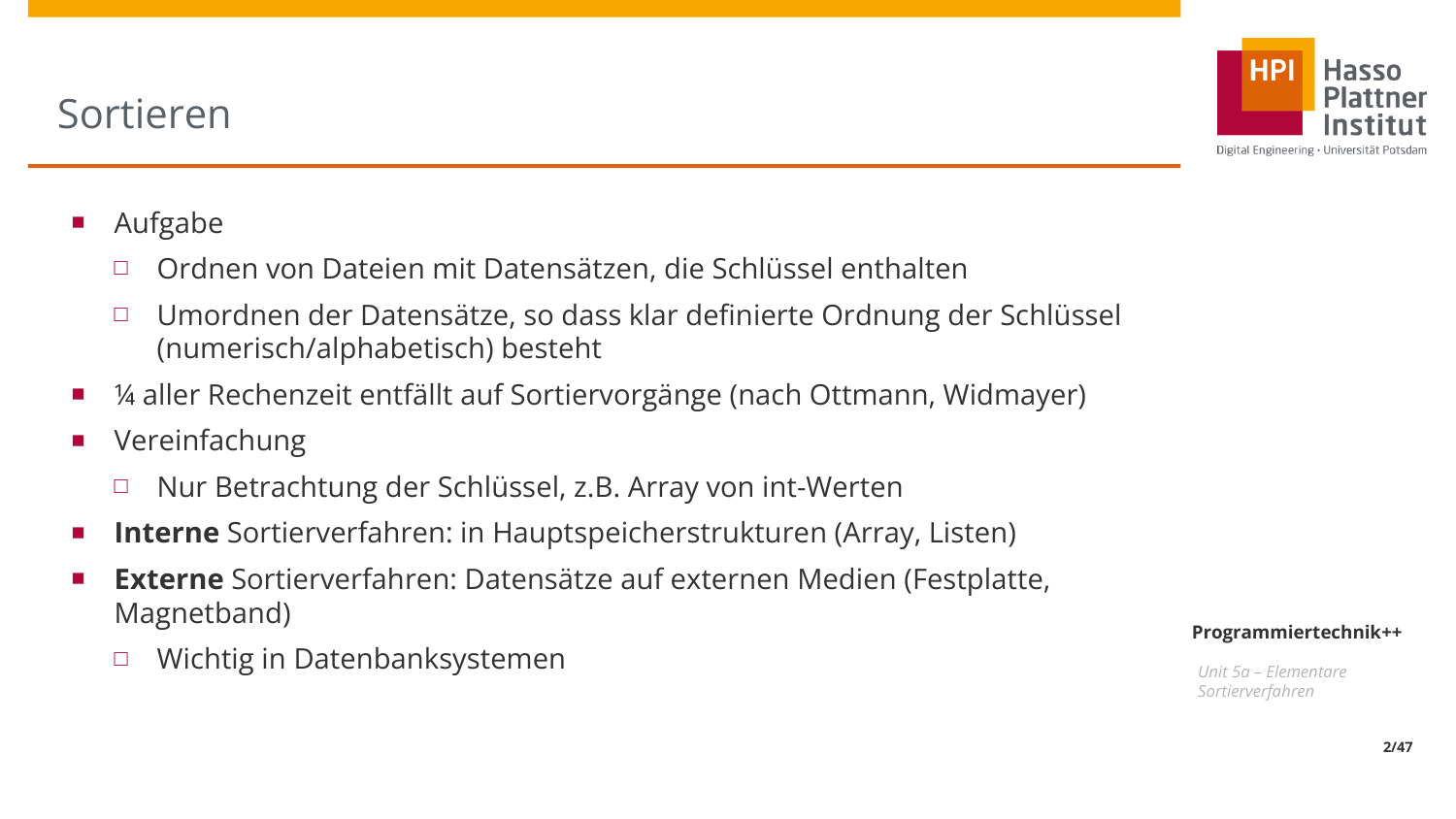

# Sortieren
Aufgabe
Ordnen von Dateien mit Datensätzen, die Schlüssel enthalten
Umordnen der Datensätze, so dass klar definierte Ordnung der Schlüssel (numerisch/alphabetisch) besteht
¼ aller Rechenzeit entfällt auf Sortiervorgänge (nach Ottmann, Widmayer)
Vereinfachung
Nur Betrachtung der Schlüssel, z.B. Array von int-Werten
Interne Sortierverfahren: in Hauptspeicherstrukturen (Array, Listen)
Externe Sortierverfahren: Datensätze auf externen Medien (Festplatte, Magnetband)
Wichtig in Datenbanksystemen